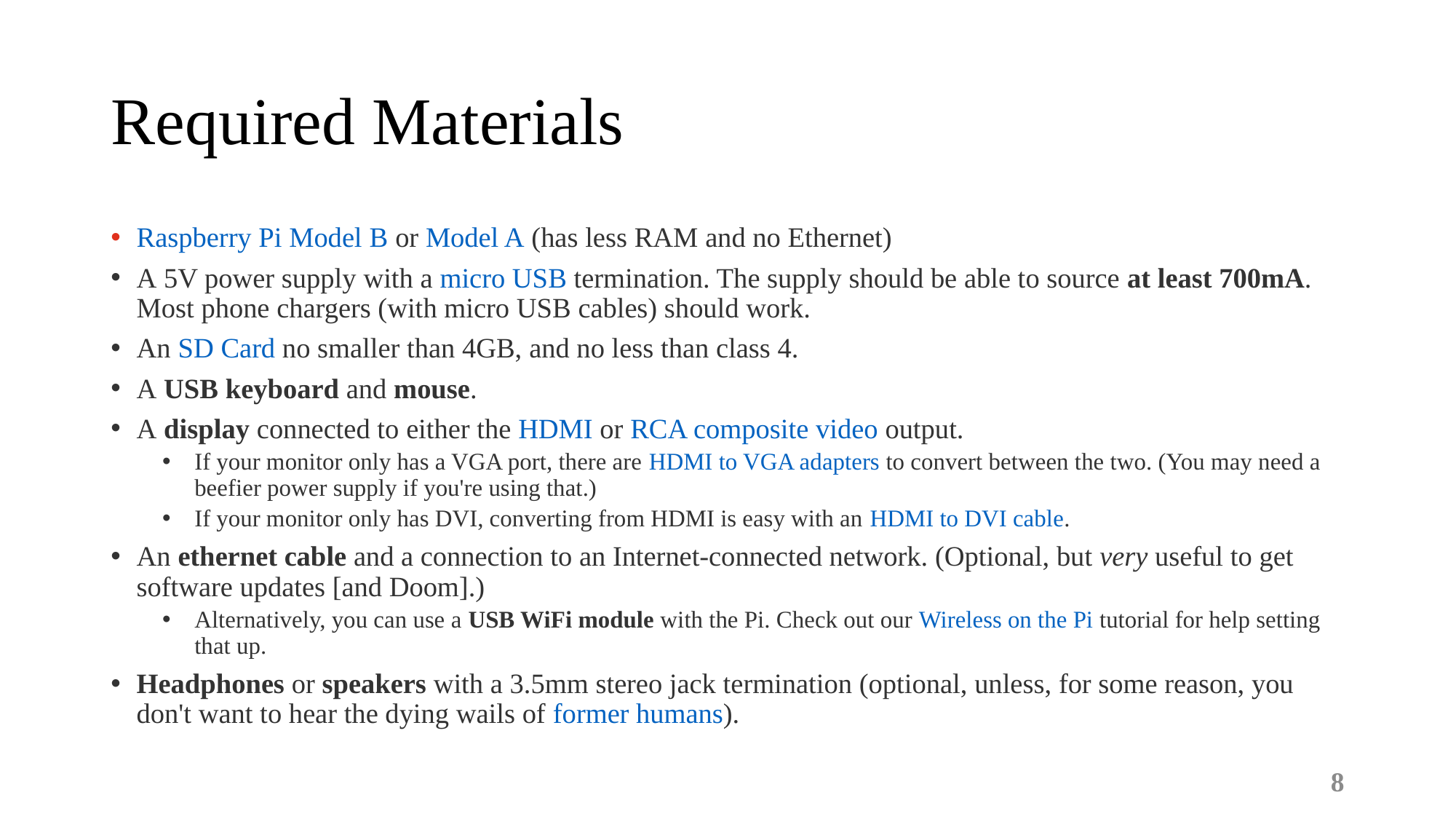

# Required Materials
Raspberry Pi Model B or Model A (has less RAM and no Ethernet)
A 5V power supply with a micro USB termination. The supply should be able to source at least 700mA. Most phone chargers (with micro USB cables) should work.
An SD Card no smaller than 4GB, and no less than class 4.
A USB keyboard and mouse.
A display connected to either the HDMI or RCA composite video output.
If your monitor only has a VGA port, there are HDMI to VGA adapters to convert between the two. (You may need a beefier power supply if you're using that.)
If your monitor only has DVI, converting from HDMI is easy with an HDMI to DVI cable.
An ethernet cable and a connection to an Internet-connected network. (Optional, but very useful to get software updates [and Doom].)
Alternatively, you can use a USB WiFi module with the Pi. Check out our Wireless on the Pi tutorial for help setting that up.
Headphones or speakers with a 3.5mm stereo jack termination (optional, unless, for some reason, you don't want to hear the dying wails of former humans).
8